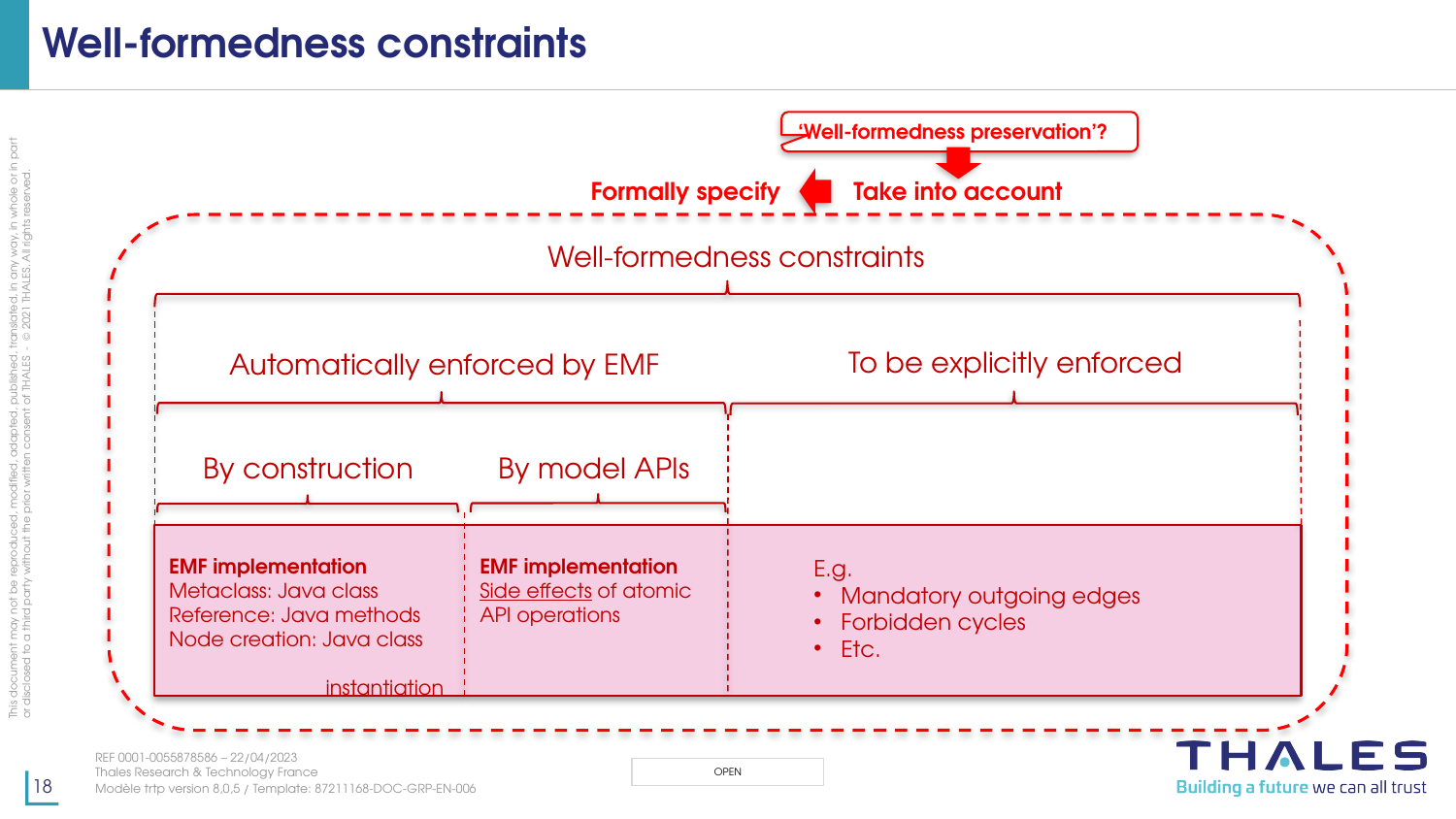

# Well-formedness constraints
‘Well-formedness preservation’?

Take into account
Formally specify

Well-formedness constraints
To be explicitly enforced
Automatically enforced by EMF

By model APIs
By construction

EMF implementation
Metaclass: Java class
Reference: Java methods
Node creation: Java class
		  instantiation
EMF implementation
Side effects of atomic API operations
E.g.
Mandatory outgoing edges
Forbidden cycles
Etc.